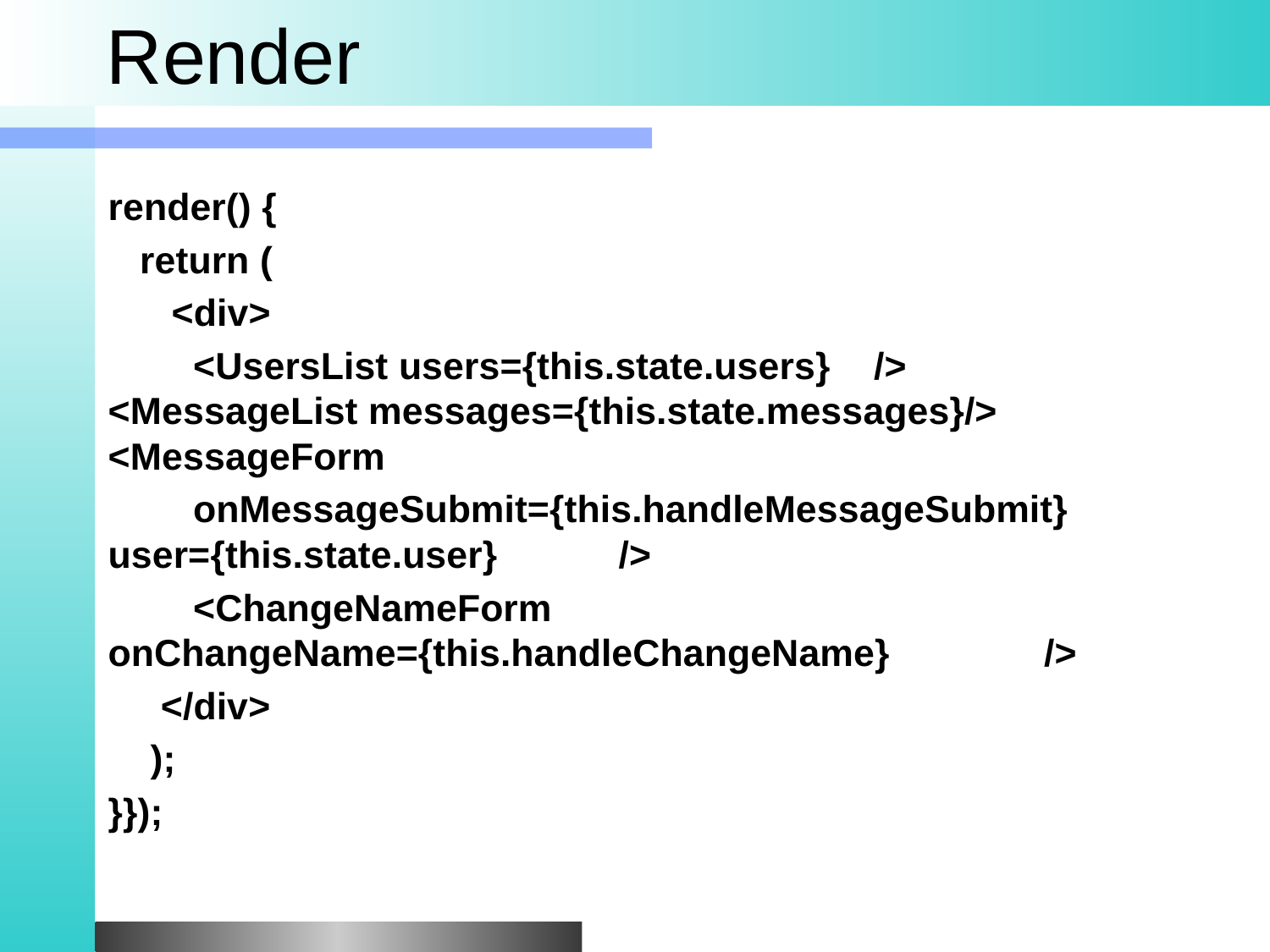

# Render
render() {
   return (
      <div>
	<UsersList users={this.state.users}	/>		<MessageList messages={this.state.messages}/>				<MessageForm
	onMessageSubmit={this.handleMessageSubmit}					user={this.state.user}				/>
	<ChangeNameForm					onChangeName={this.handleChangeName}				/>
     </div>
    );
}});